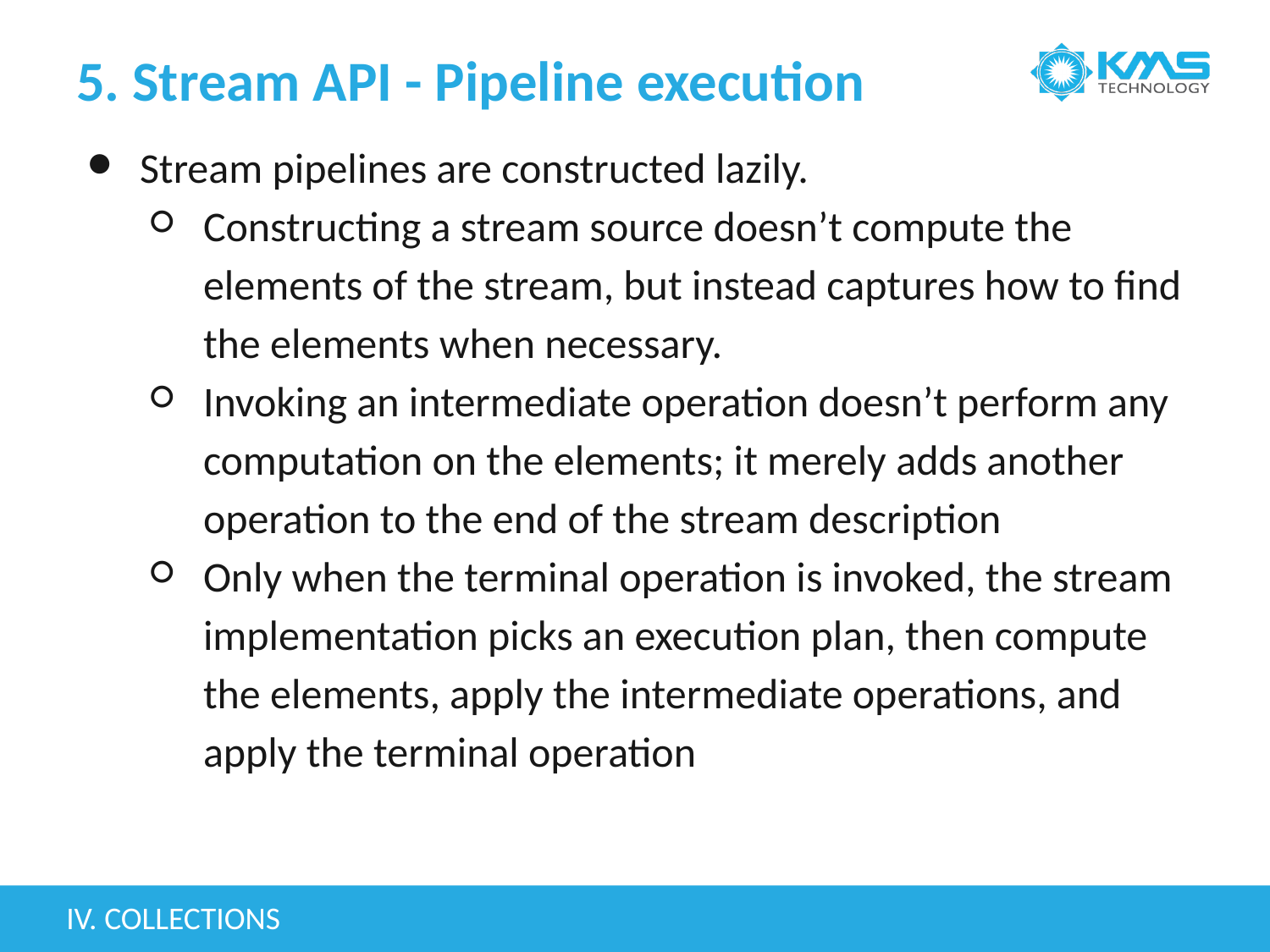

# 5. Stream API - Pipeline execution
Stream pipelines are constructed lazily.
Constructing a stream source doesn’t compute the elements of the stream, but instead captures how to find the elements when necessary.
Invoking an intermediate operation doesn’t perform any computation on the elements; it merely adds another operation to the end of the stream description
Only when the terminal operation is invoked, the stream implementation picks an execution plan, then compute the elements, apply the intermediate operations, and apply the terminal operation
IV. COLLECTIONS